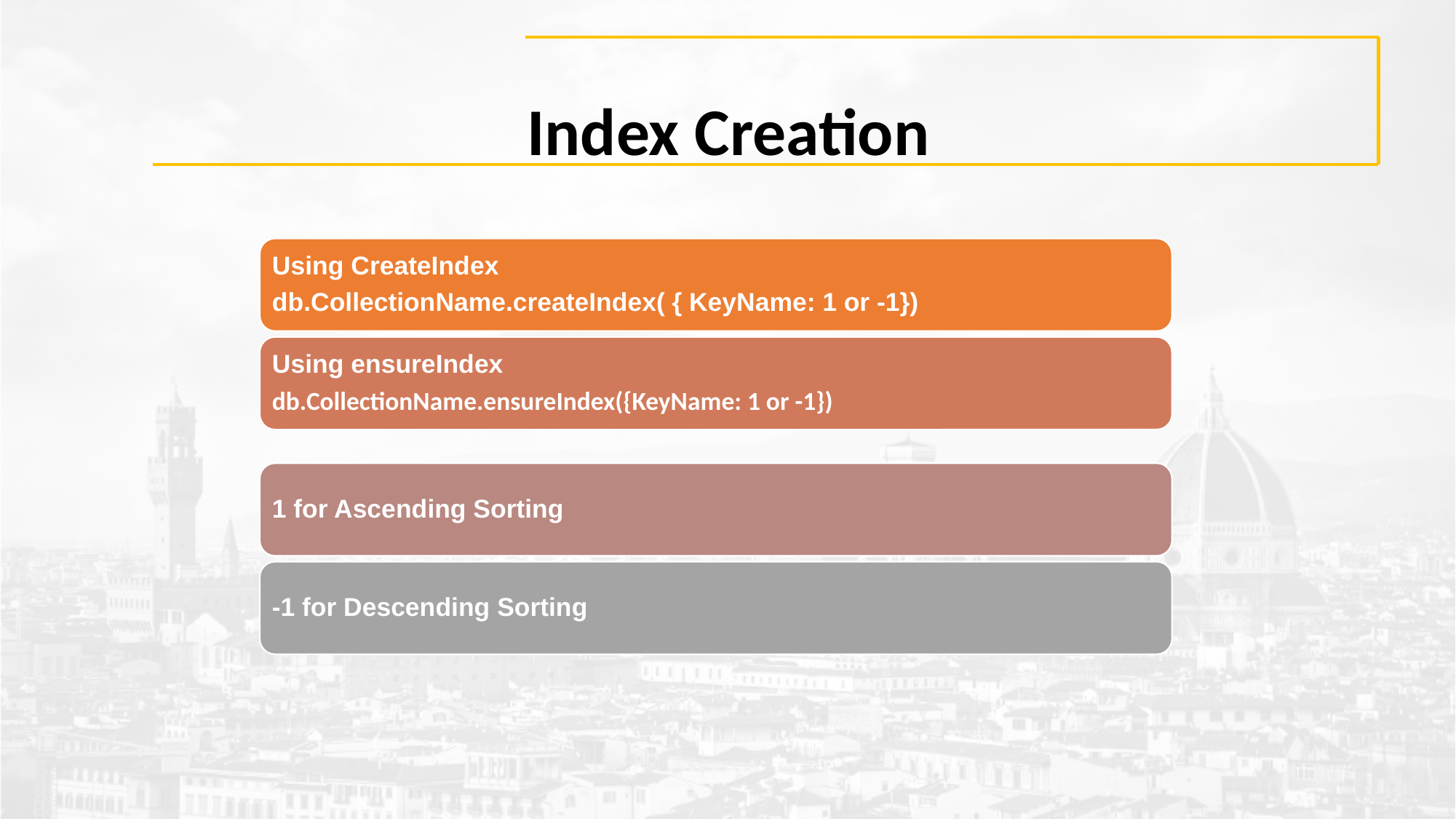

# Index Creation

Using CreateIndex
db.CollectionName.createIndex( { KeyName: 1 or -1})

Using ensureIndex
db.CollectionName.ensureIndex({KeyName: 1 or -1})

1 for Ascending Sorting

-1 for Descending Sorting